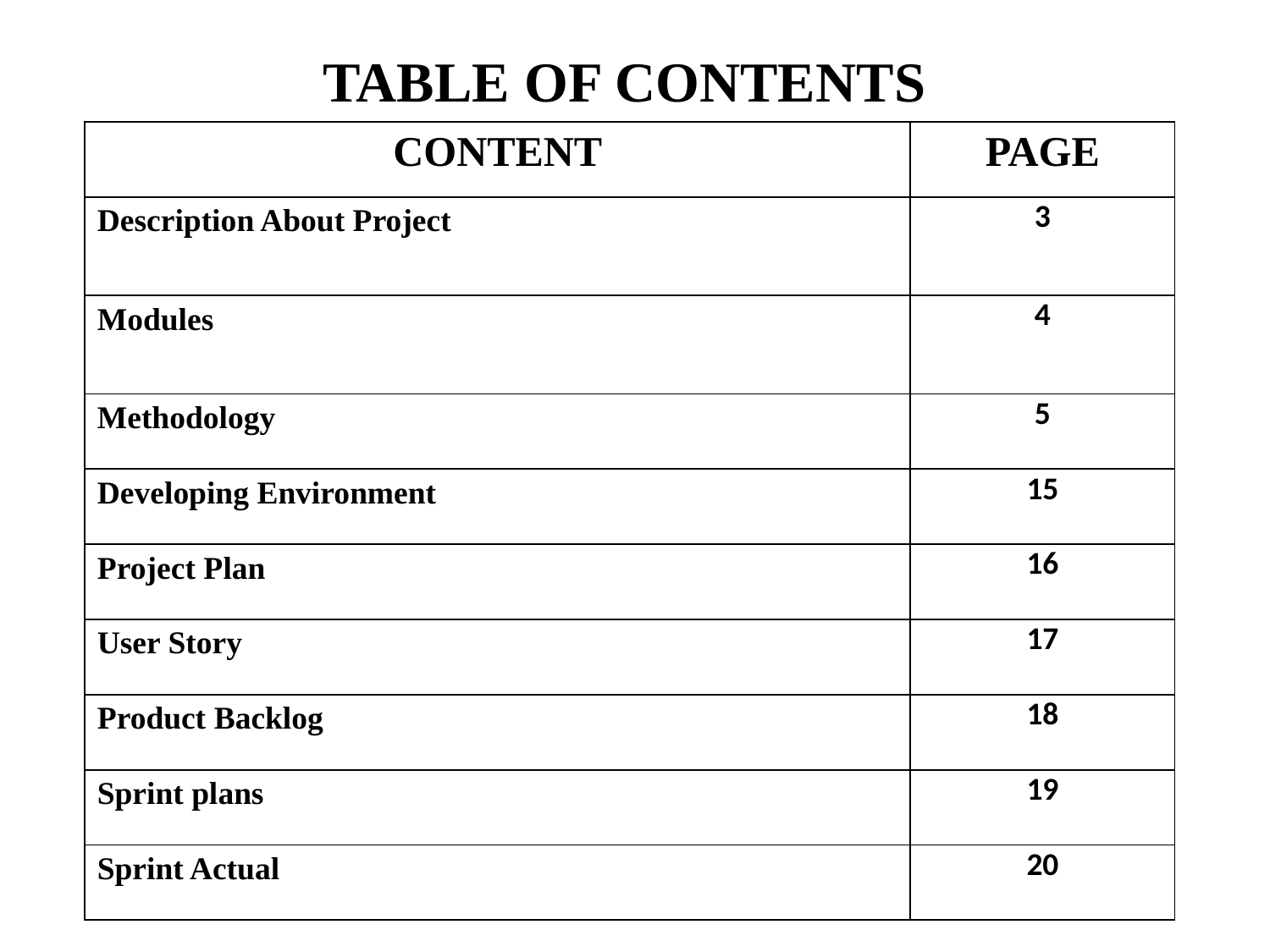

# TABLE OF CONTENTS
| CONTENT | PAGE |
| --- | --- |
| Description About Project | 3 |
| Modules | 4 |
| Methodology | 5 |
| Developing Environment | 15 |
| Project Plan | 16 |
| User Story | 17 |
| Product Backlog | 18 |
| Sprint plans | 19 |
| Sprint Actual | 20 |